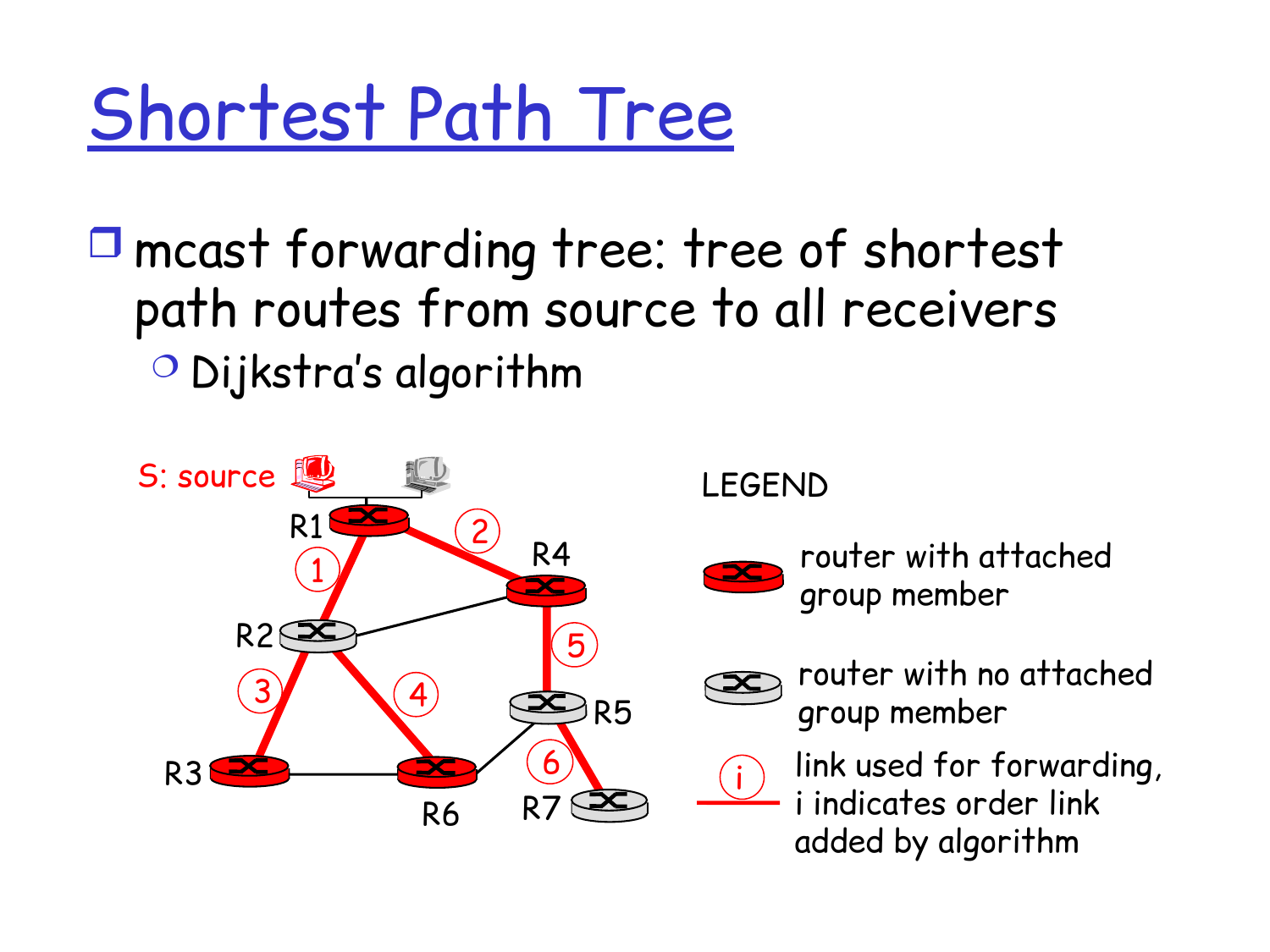

# Shortest Path Tree
mcast forwarding tree: tree of shortest path routes from source to all receivers
Dijkstra’s algorithm
S: source

LEGEND
R1
2

R4

router with attached
group member
1

R2
5

router with no attached
group member
3

4

R5

6

link used for forwarding,
i indicates order link
added by algorithm
R3
i

R7
R6